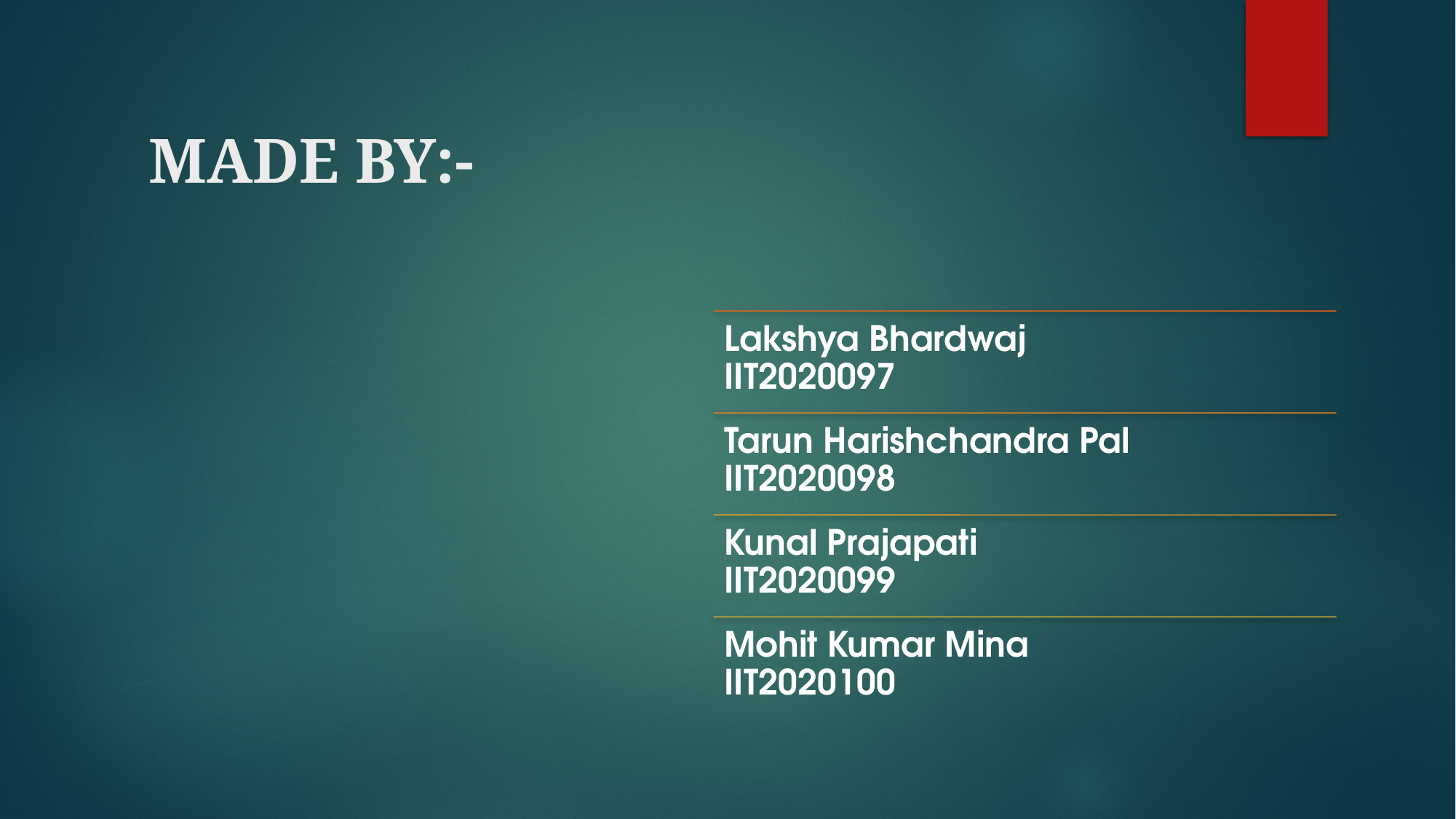

# MADE BY:-
Lakshya Bhardwaj 			IIT2020097
Tarun Harishchandra Pal        IIT2020098
Kunal Prajapati			IIT2020099
Mohit Kumar Mina 			IIT2020100